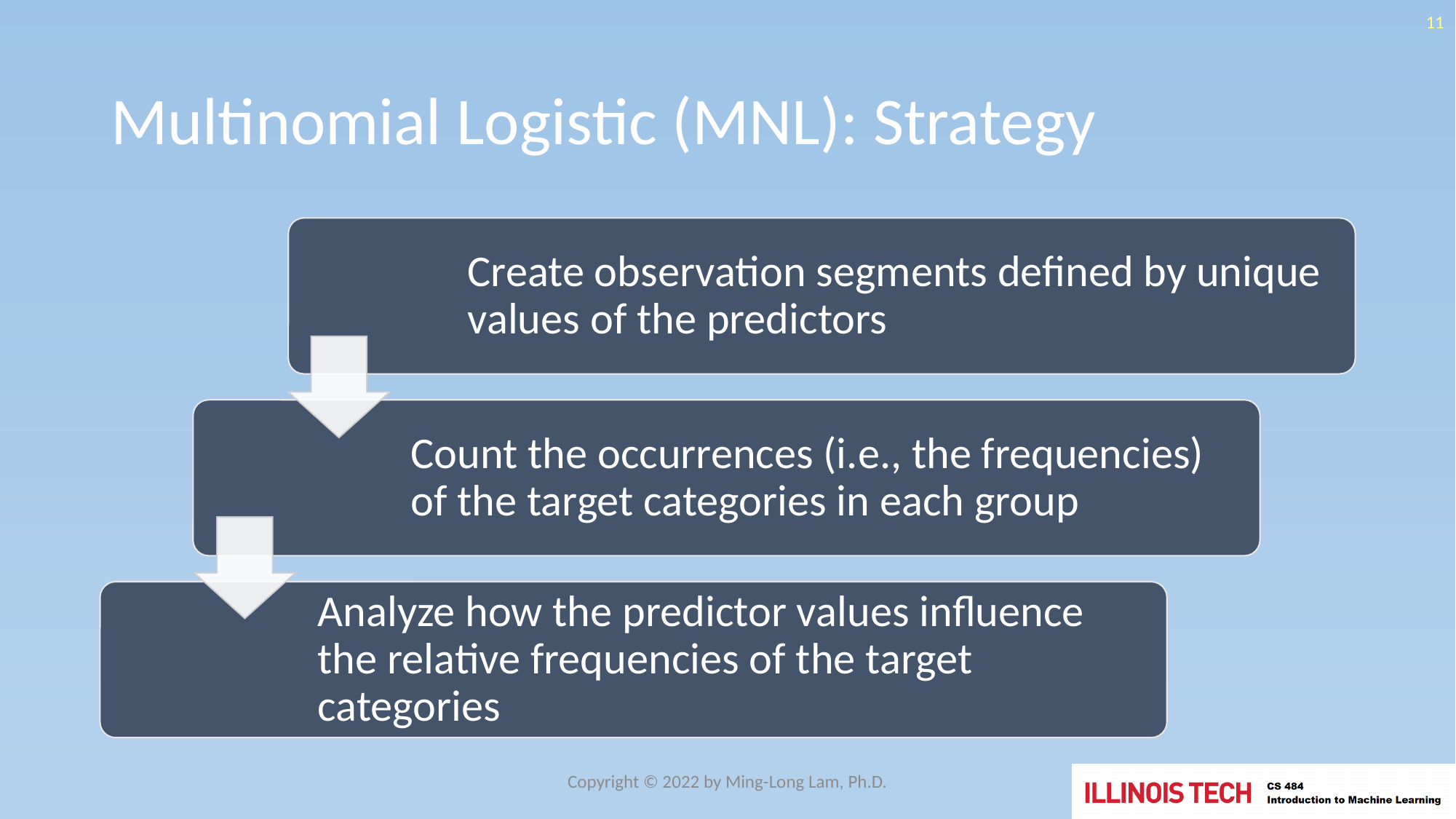

11
# Multinomial Logistic (MNL): Strategy
Create observation segments defined by unique values of the predictors
Count the occurrences (i.e., the frequencies) of the target categories in each group
Analyze how the predictor values influence the relative frequencies of the target categories

Copyright © 2022 by Ming-Long Lam, Ph.D.